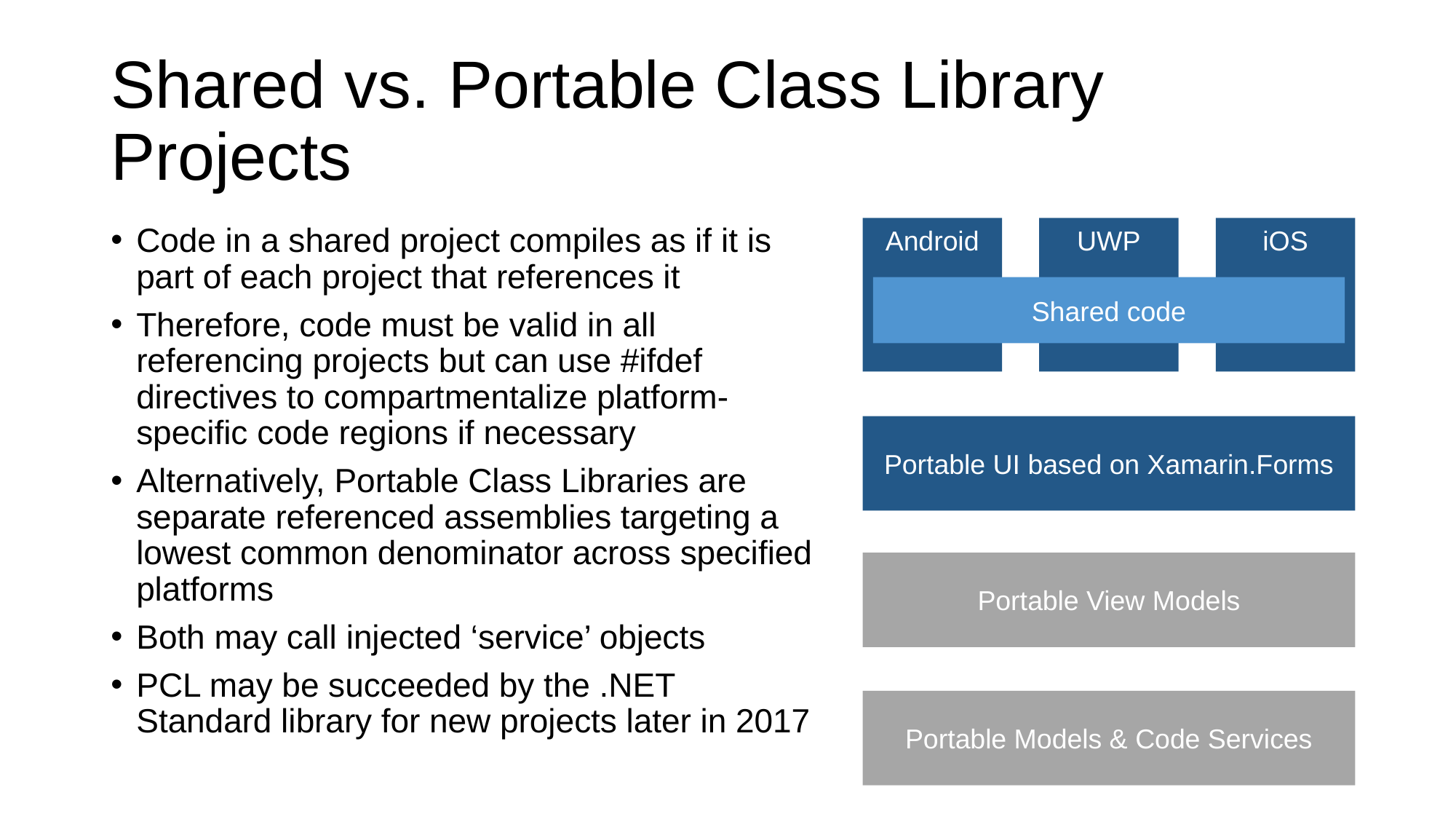

# Shared vs. Portable Class Library Projects
Code in a shared project compiles as if it is part of each project that references it
Therefore, code must be valid in all referencing projects but can use #ifdef directives to compartmentalize platform-specific code regions if necessary
Alternatively, Portable Class Libraries are separate referenced assemblies targeting a lowest common denominator across specified platforms
Both may call injected ‘service’ objects
PCL may be succeeded by the .NET Standard library for new projects later in 2017
Android
UWP
iOS
Shared code
Portable UI based on Xamarin.Forms
Portable View Models
Portable Models & Code Services